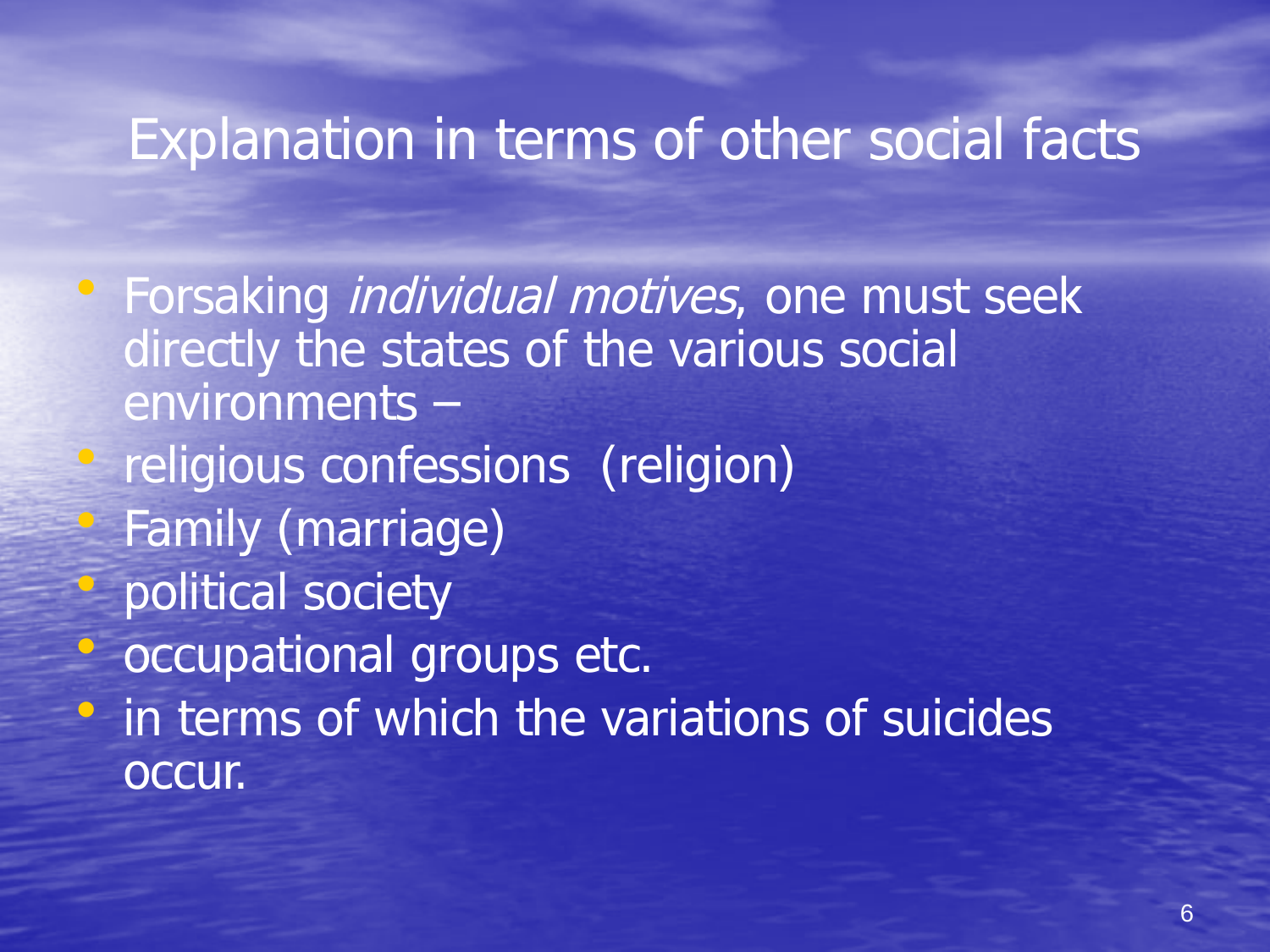

# Explanation in terms of other social facts
Forsaking individual motives, one must seek directly the states of the various social environments –
religious confessions  (religion)
Family (marriage)
political society
occupational groups etc.
in terms of which the variations of suicides occur.
6